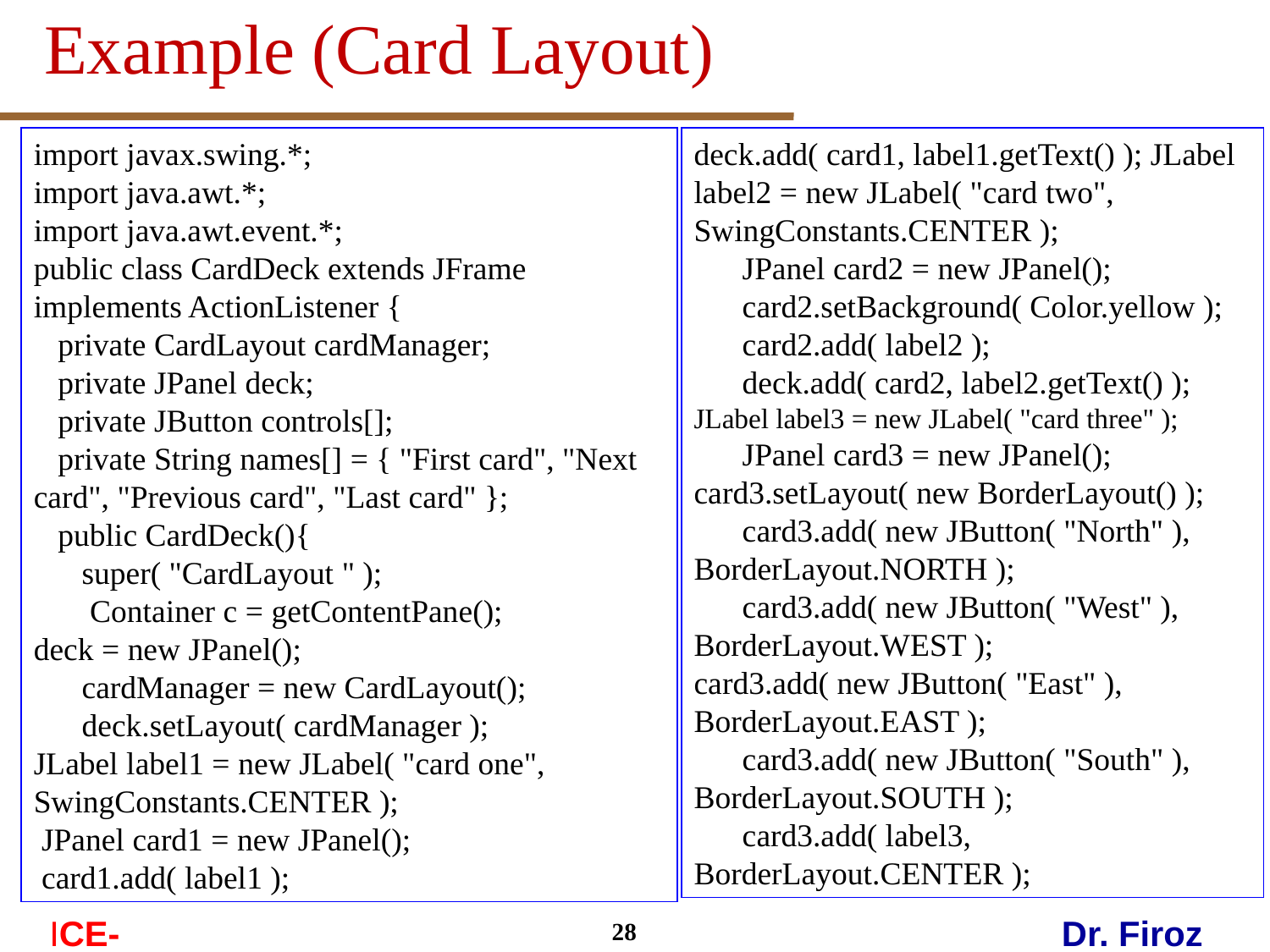

Example (Card Layout)
import javax.swing.*;
import java.awt.*;
import java.awt.event.*;
public class CardDeck extends JFrame implements ActionListener {
   private CardLayout cardManager;
   private JPanel deck;
   private JButton controls[];
   private String names[] = { "First card", "Next card", "Previous card", "Last card" };
   public CardDeck(){
      super( "CardLayout " );
       Container c = getContentPane();
deck = new JPanel();
      cardManager = new CardLayout();
      deck.setLayout( cardManager );
JLabel label1 = new JLabel( "card one", SwingConstants.CENTER );
 JPanel card1 = new JPanel();
 card1.add( label1 );
deck.add( card1, label1.getText() ); JLabel label2 = new JLabel( "card two", SwingConstants.CENTER );
      JPanel card2 = new JPanel();
      card2.setBackground( Color.yellow );
      card2.add( label2 );
      deck.add( card2, label2.getText() ); JLabel label3 = new JLabel( "card three" );
      JPanel card3 = new JPanel();
card3.setLayout( new BorderLayout() );
      card3.add( new JButton( "North" ), BorderLayout.NORTH );
      card3.add( new JButton( "West" ), BorderLayout.WEST );
card3.add( new JButton( "East" ), BorderLayout.EAST );
      card3.add( new JButton( "South" ), BorderLayout.SOUTH );
      card3.add( label3, BorderLayout.CENTER );
28